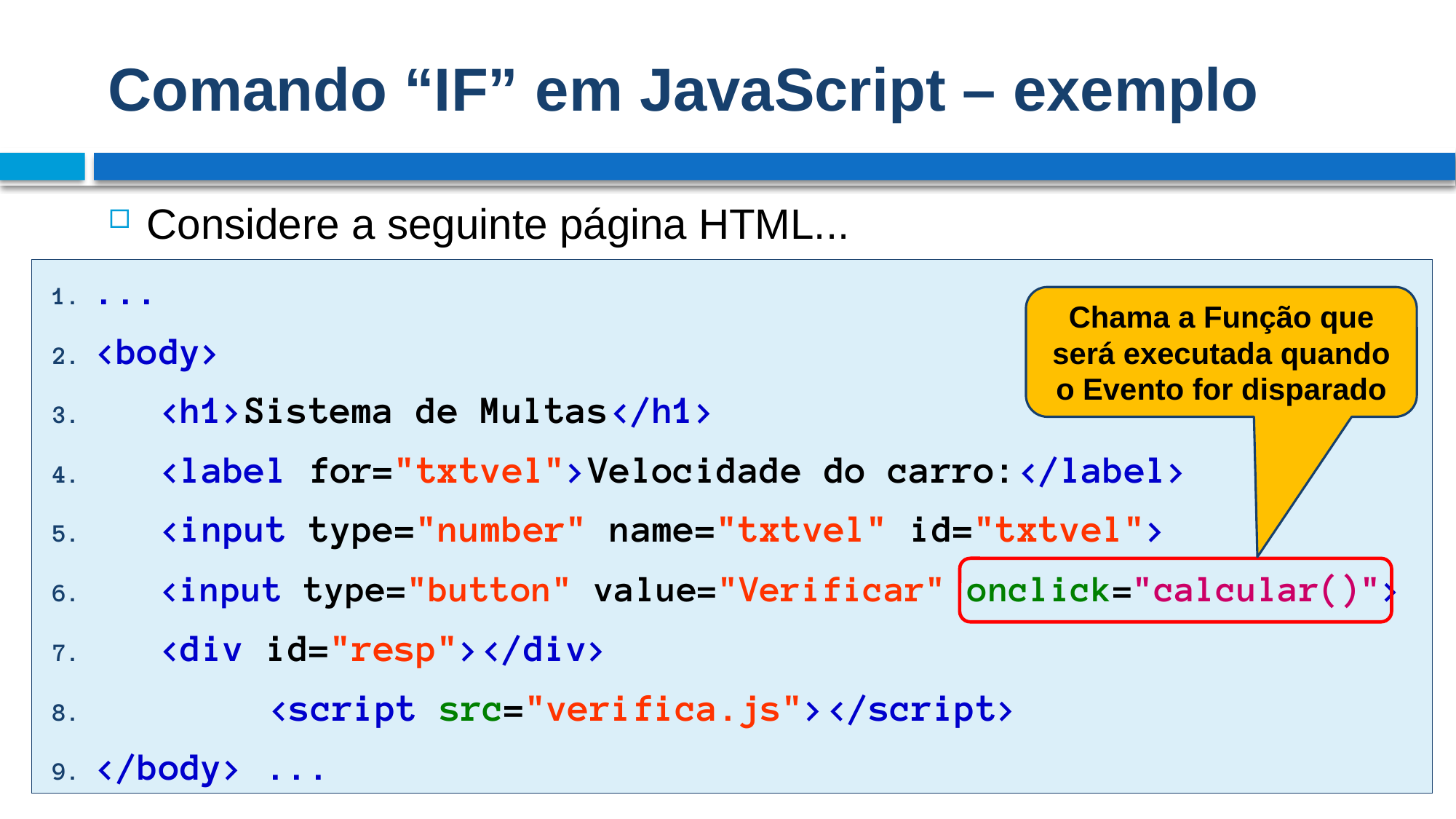

# Comando “IF” em JavaScript – exemplo
8
Considere a seguinte página HTML...
...
<body>
   <h1>Sistema de Multas</h1>
   <label for="txtvel">Velocidade do carro:</label>
   <input type="number" name="txtvel" id="txtvel">
   <input type="button" value="Verificar" onclick="calcular()">
   <div id="resp"></div>
	   <script src="verifica.js"></script>
</body> ...
Chama a Função que será executada quando o Evento for disparado